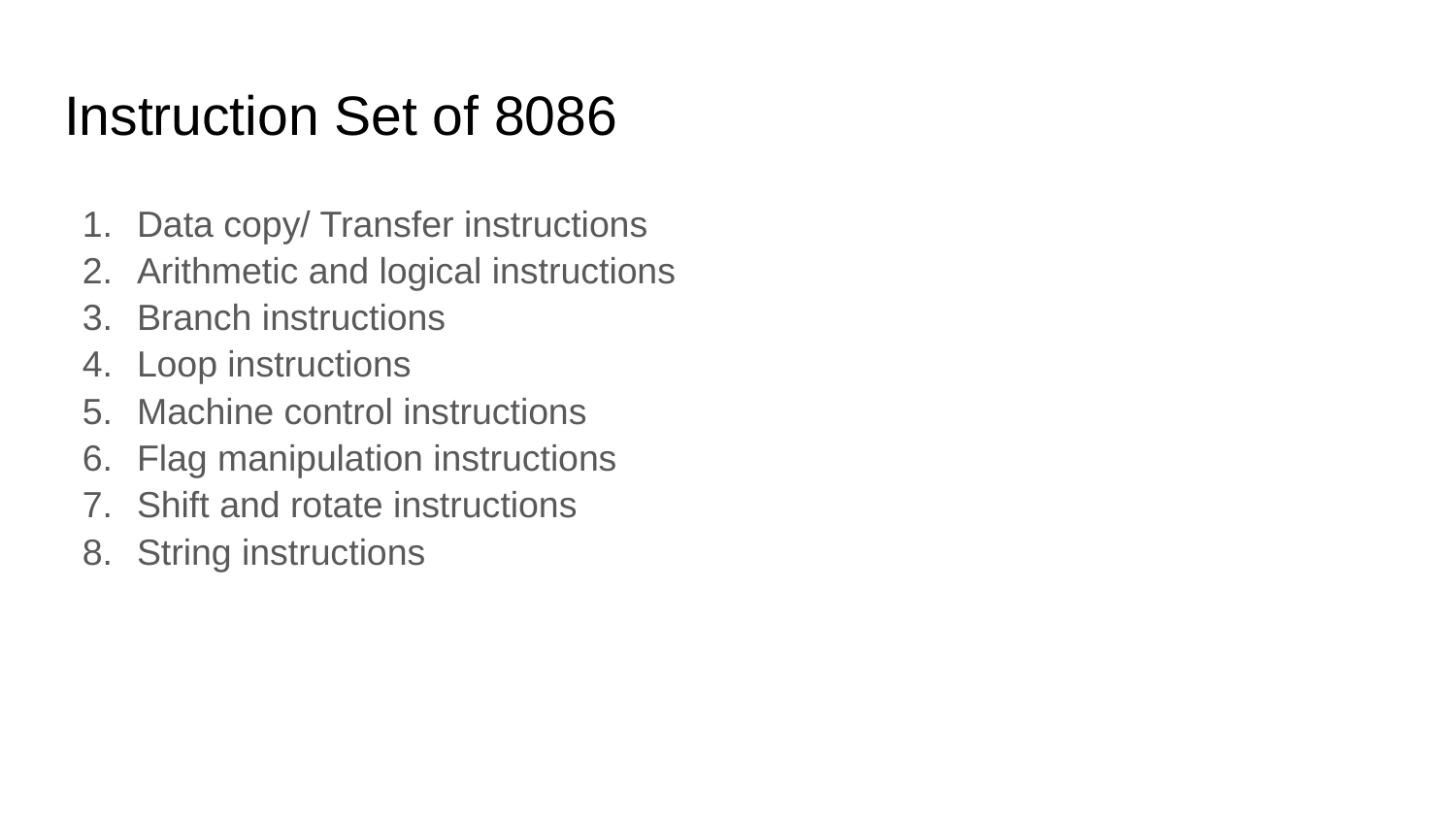

# Instruction Set of 8086
Data copy/ Transfer instructions
Arithmetic and logical instructions
Branch instructions
Loop instructions
Machine control instructions
Flag manipulation instructions
Shift and rotate instructions
String instructions